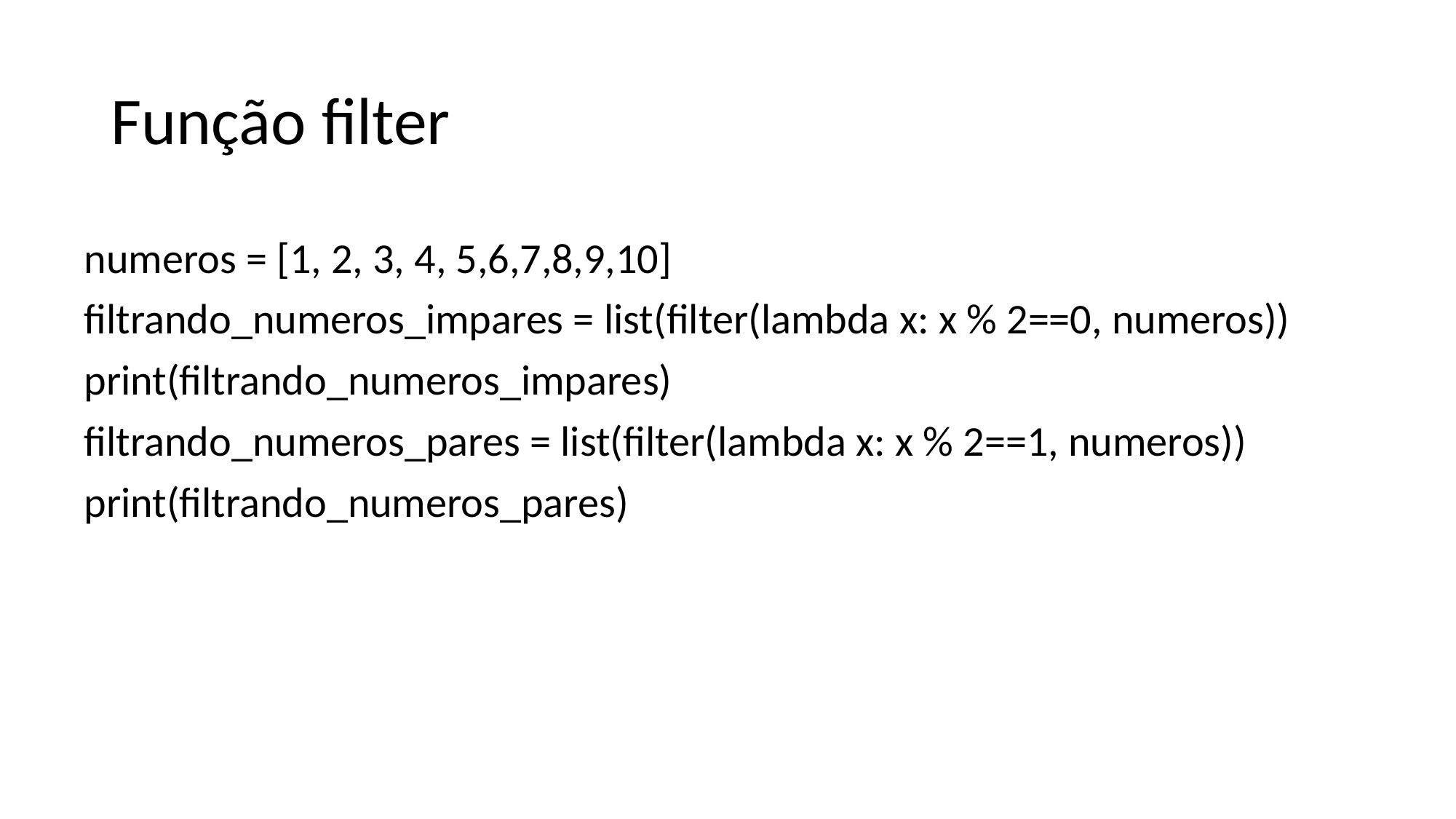

# Função filter
numeros = [1, 2, 3, 4, 5,6,7,8,9,10]
filtrando_numeros_impares = list(filter(lambda x: x % 2==0, numeros))
print(filtrando_numeros_impares)
filtrando_numeros_pares = list(filter(lambda x: x % 2==1, numeros))
print(filtrando_numeros_pares)